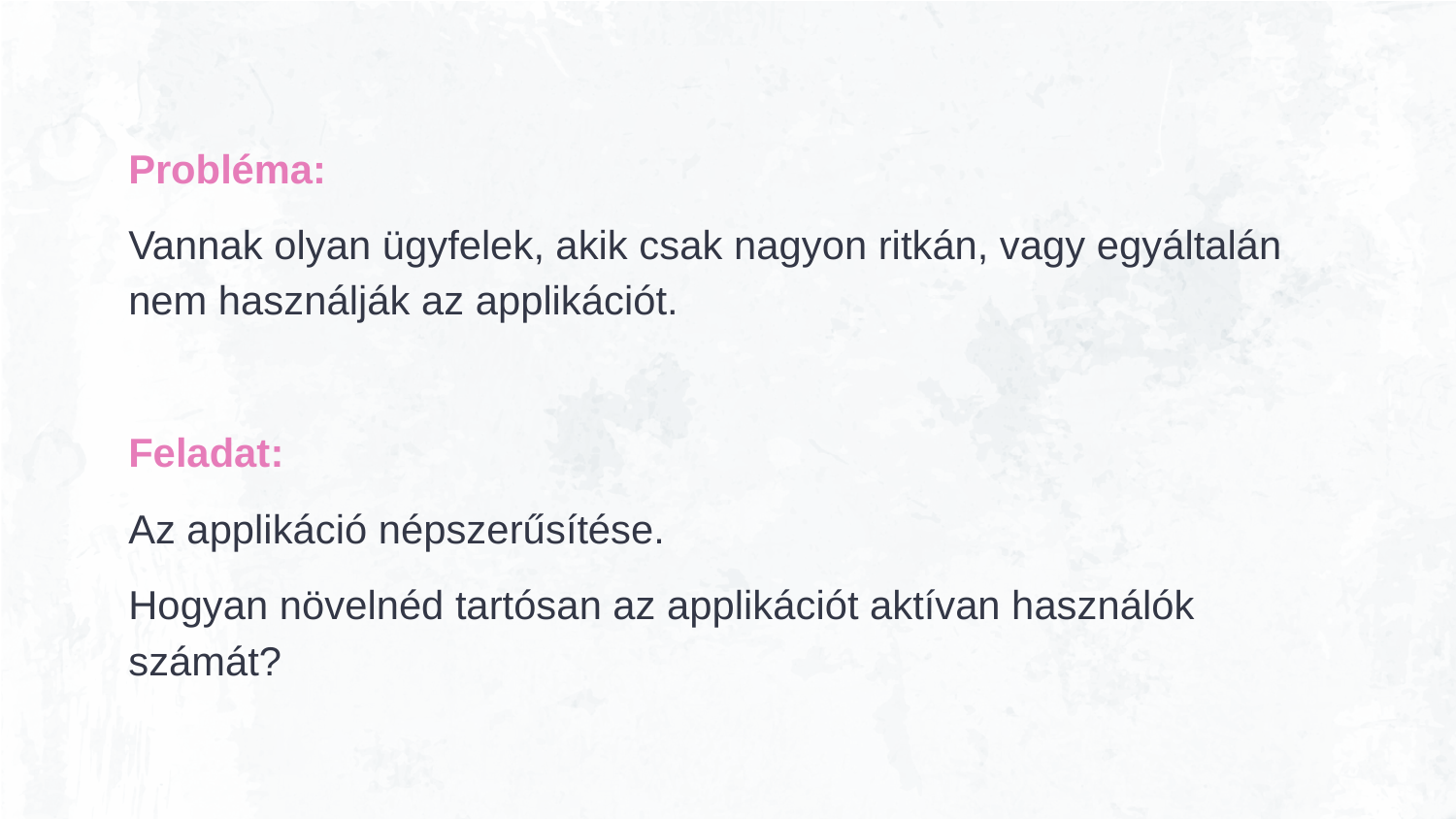

Probléma:
Vannak olyan ügyfelek, akik csak nagyon ritkán, vagy egyáltalán nem használják az applikációt.

Feladat:
Az applikáció népszerűsítése.
Hogyan növelnéd tartósan az applikációt aktívan használók számát?